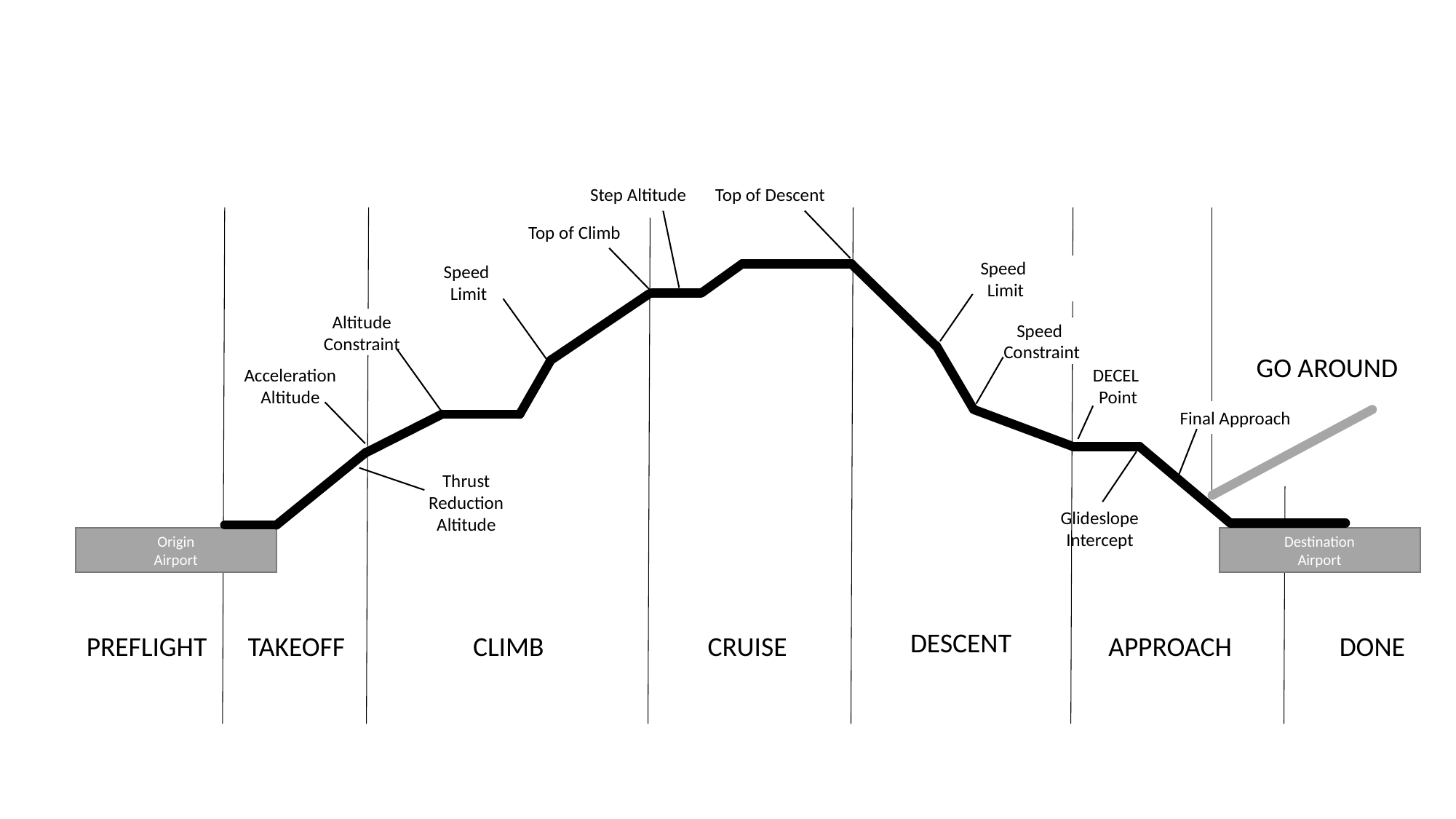

Step Altitude
Top of Descent
Top of Climb
Speed
Limit
Speed
Limit
Altitude Constraint
Speed
Constraint
GO AROUND
Acceleration Altitude
DECEL
Point
Final Approach
Thrust Reduction Altitude
Glideslope Intercept
Origin
Airport
Destination
Airport
DESCENT
PREFLIGHT
TAKEOFF
CLIMB
CRUISE
APPROACH
DONE